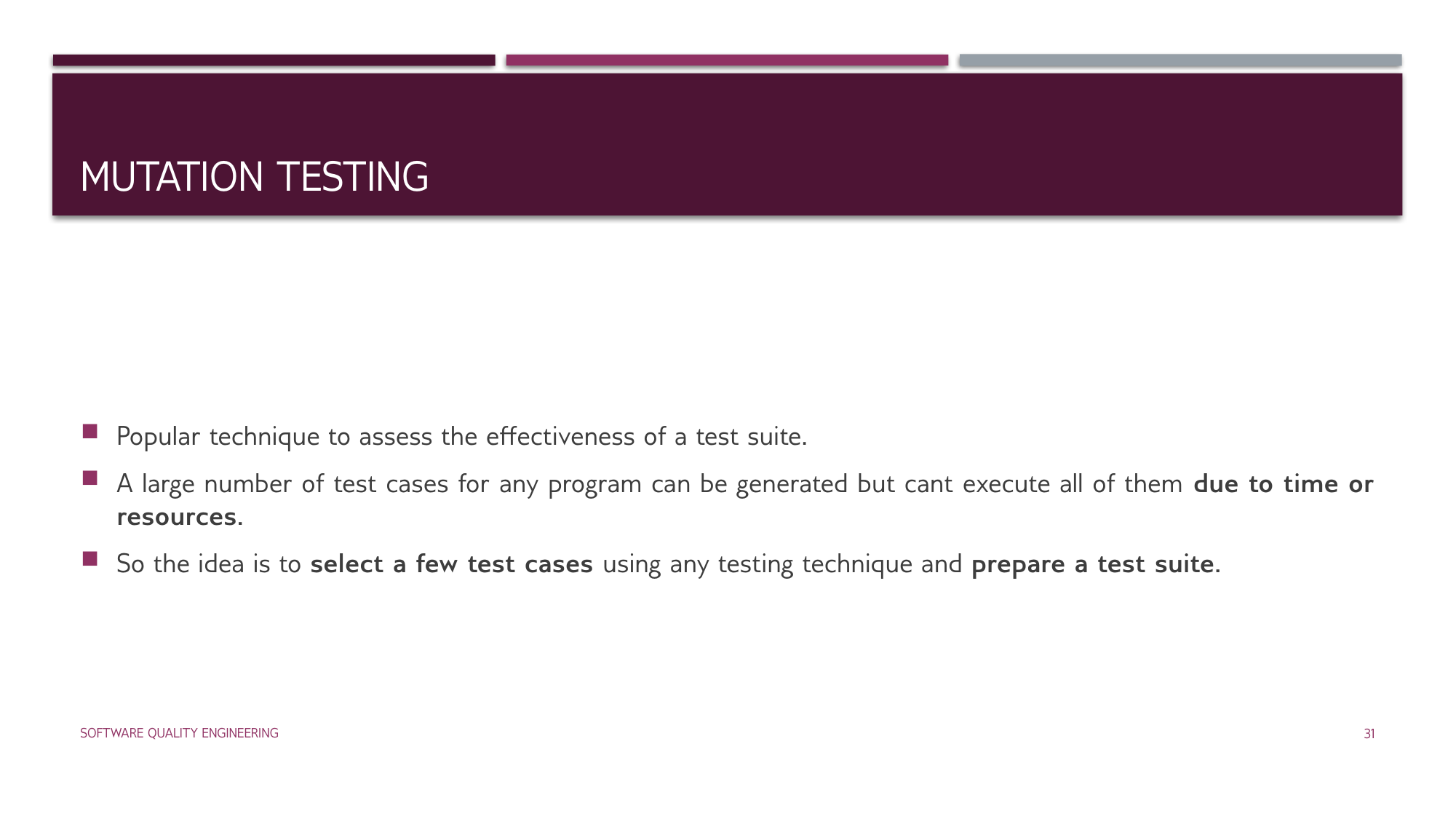

# Mutation testing
Popular technique to assess the effectiveness of a test suite.
A large number of test cases for any program can be generated but cant execute all of them due to time or resources.
So the idea is to select a few test cases using any testing technique and prepare a test suite.

Software Quality Engineering
31